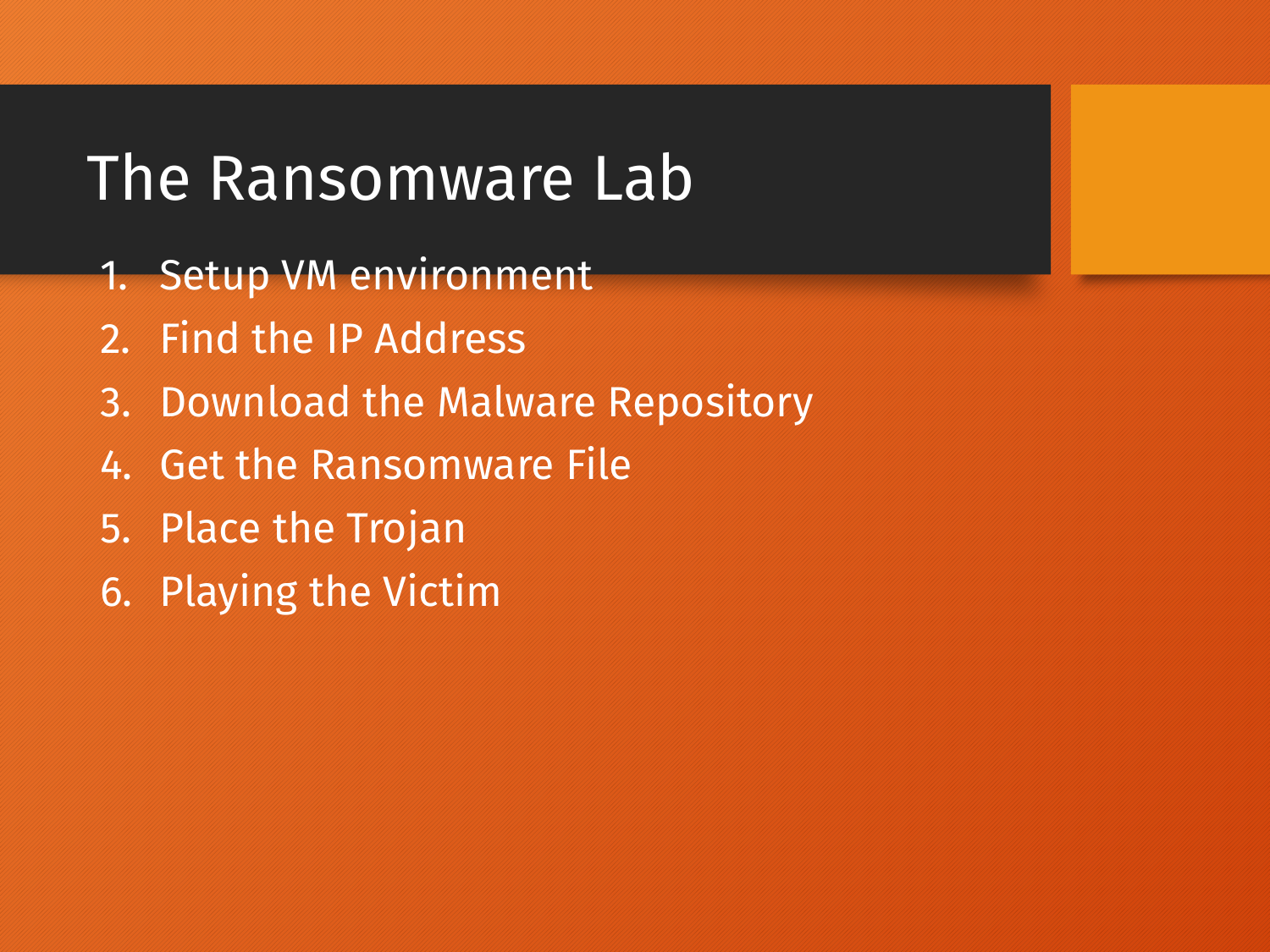

# The Ransomware Lab
Setup VM environment
Find the IP Address
Download the Malware Repository
Get the Ransomware File
Place the Trojan
Playing the Victim